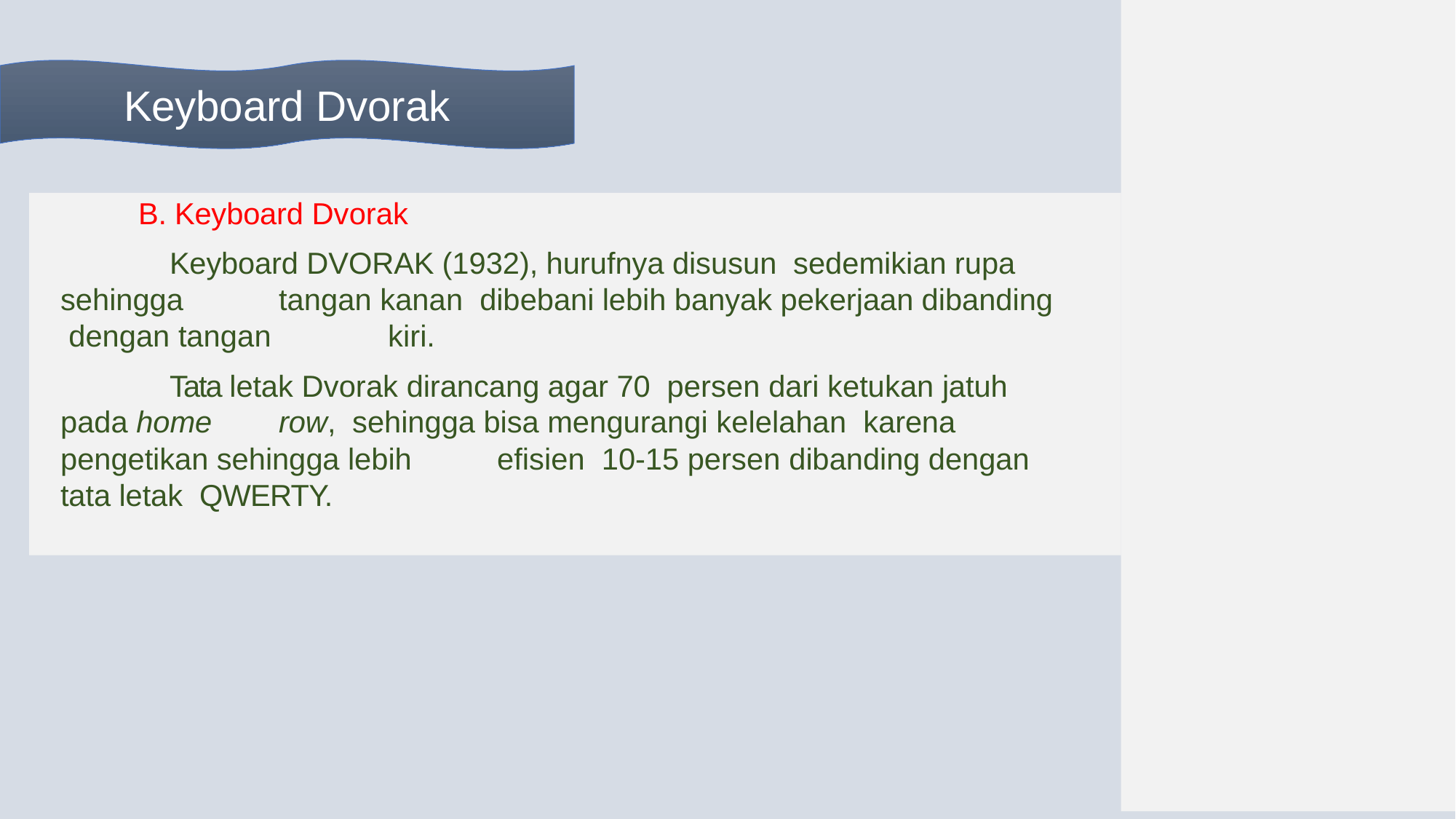

Keyboard Dvorak
	B. Keyboard Dvorak
	Keyboard DVORAK (1932), hurufnya disusun  sedemikian rupa sehingga 	tangan kanan  dibebani lebih banyak pekerjaan dibanding  dengan tangan 	kiri.
	Tata letak Dvorak dirancang agar 70  persen dari ketukan jatuh pada home 	row,  sehingga bisa mengurangi kelelahan  karena pengetikan sehingga lebih 	efisien  10-15 persen dibanding dengan tata letak  QWERTY.